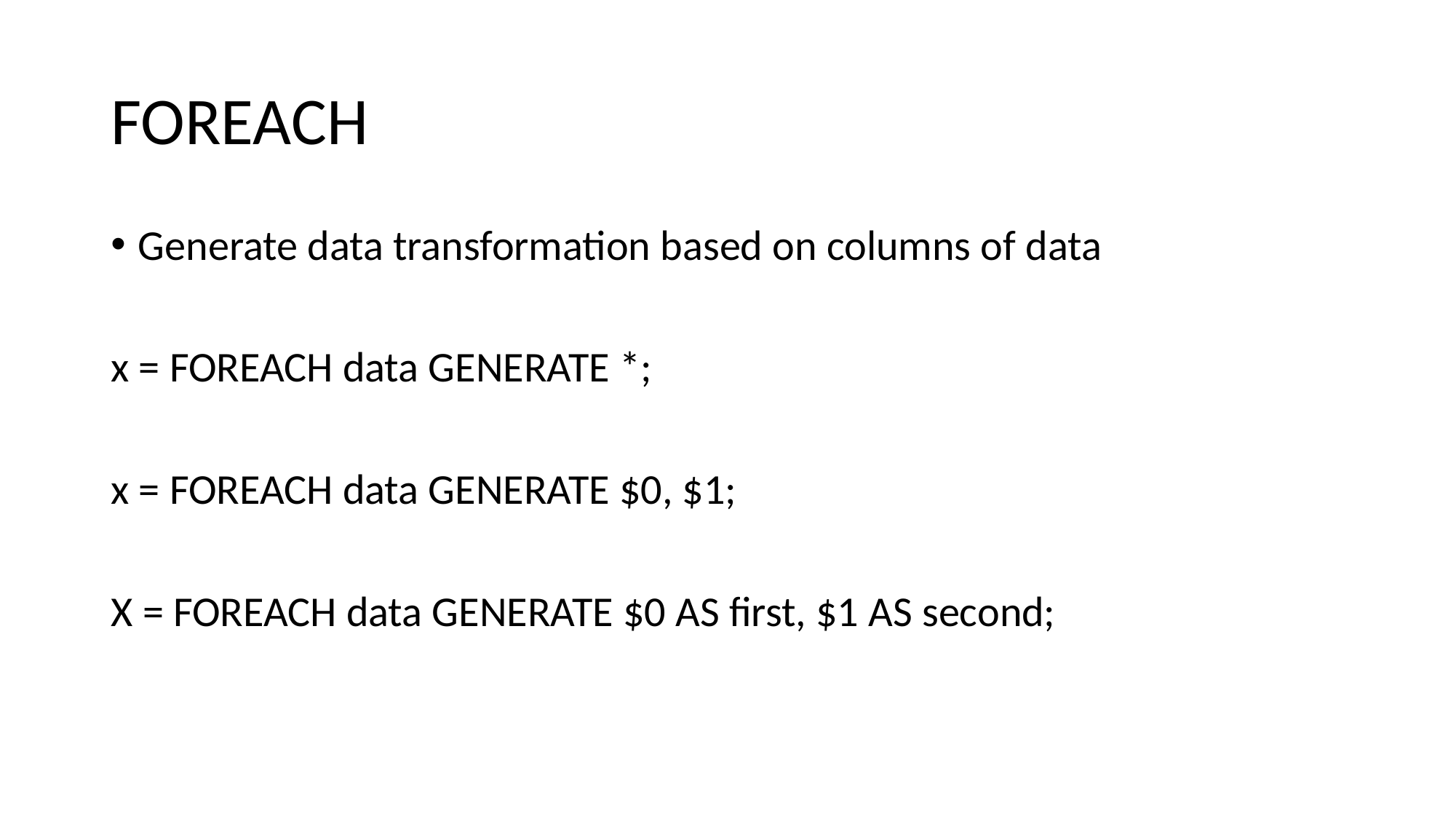

# FOREACH
Generate data transformation based on columns of data

x = FOREACH data GENERATE *;

x = FOREACH data GENERATE $0, $1;

X = FOREACH data GENERATE $0 AS first, $1 AS second;